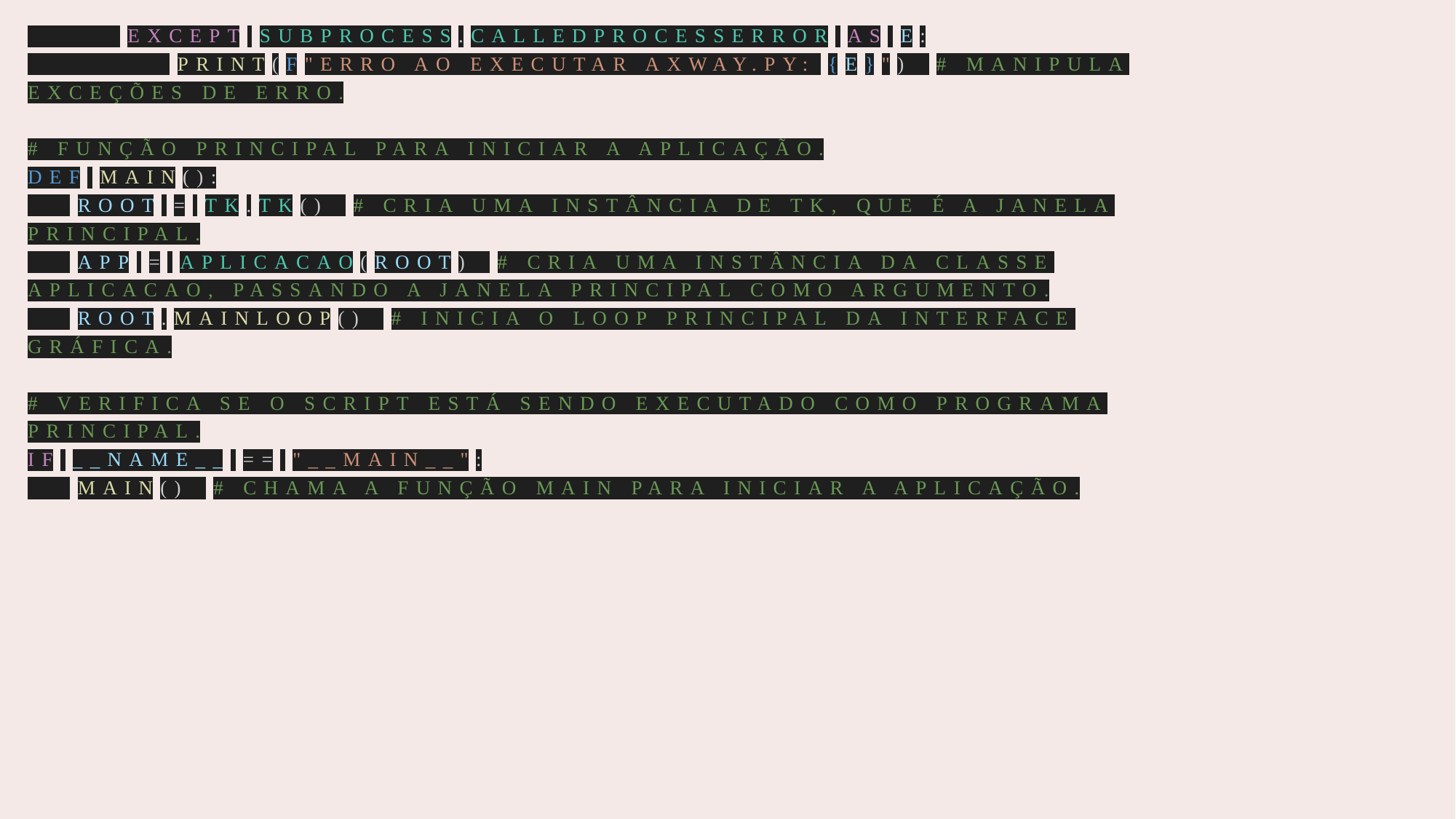

# except subprocess.CalledProcessError as e:             print(f"Erro ao executar axway.py: {e}")  # Manipula exceções de erro. # Função principal para iniciar a aplicação. def main():     root = tk.Tk()  # Cria uma instância de Tk, que é a janela principal.     app = Aplicacao(root)  # Cria uma instância da classe Aplicacao, passando a janela principal como argumento.     root.mainloop()  # Inicia o loop principal da interface gráfica. # Verifica se o script está sendo executado como programa principal. if __name__ == "__main__":     main()  # Chama a função main para iniciar a aplicação.